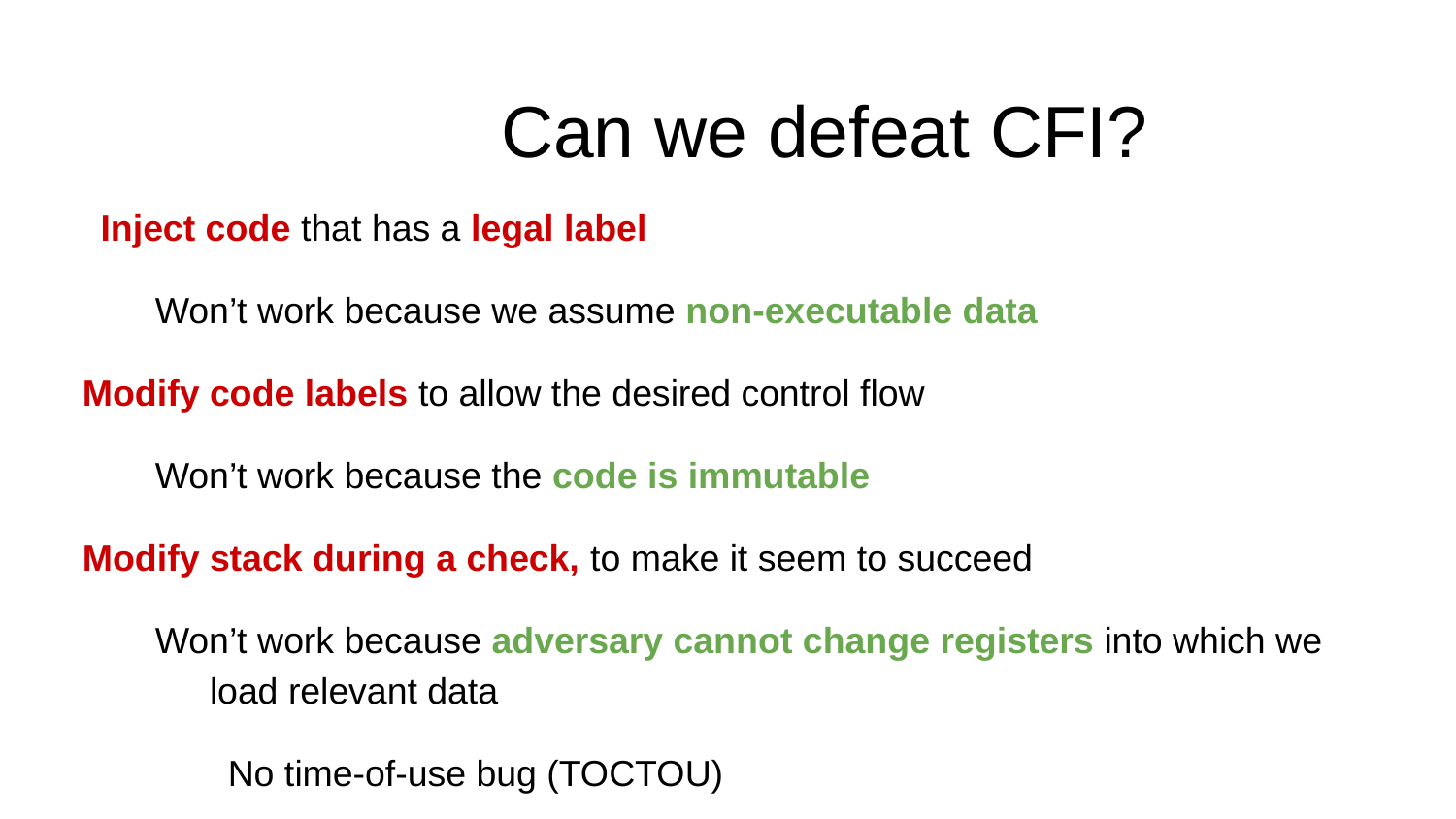

# Can we defeat CFI?
Inject code that has a legal label
Won’t work because we assume non-executable data
Modify code labels to allow the desired control flow
Won’t work because the code is immutable
Modify stack during a check, to make it seem to succeed
Won’t work because adversary cannot change registers into which we load relevant data
No time-of-use bug (TOCTOU)